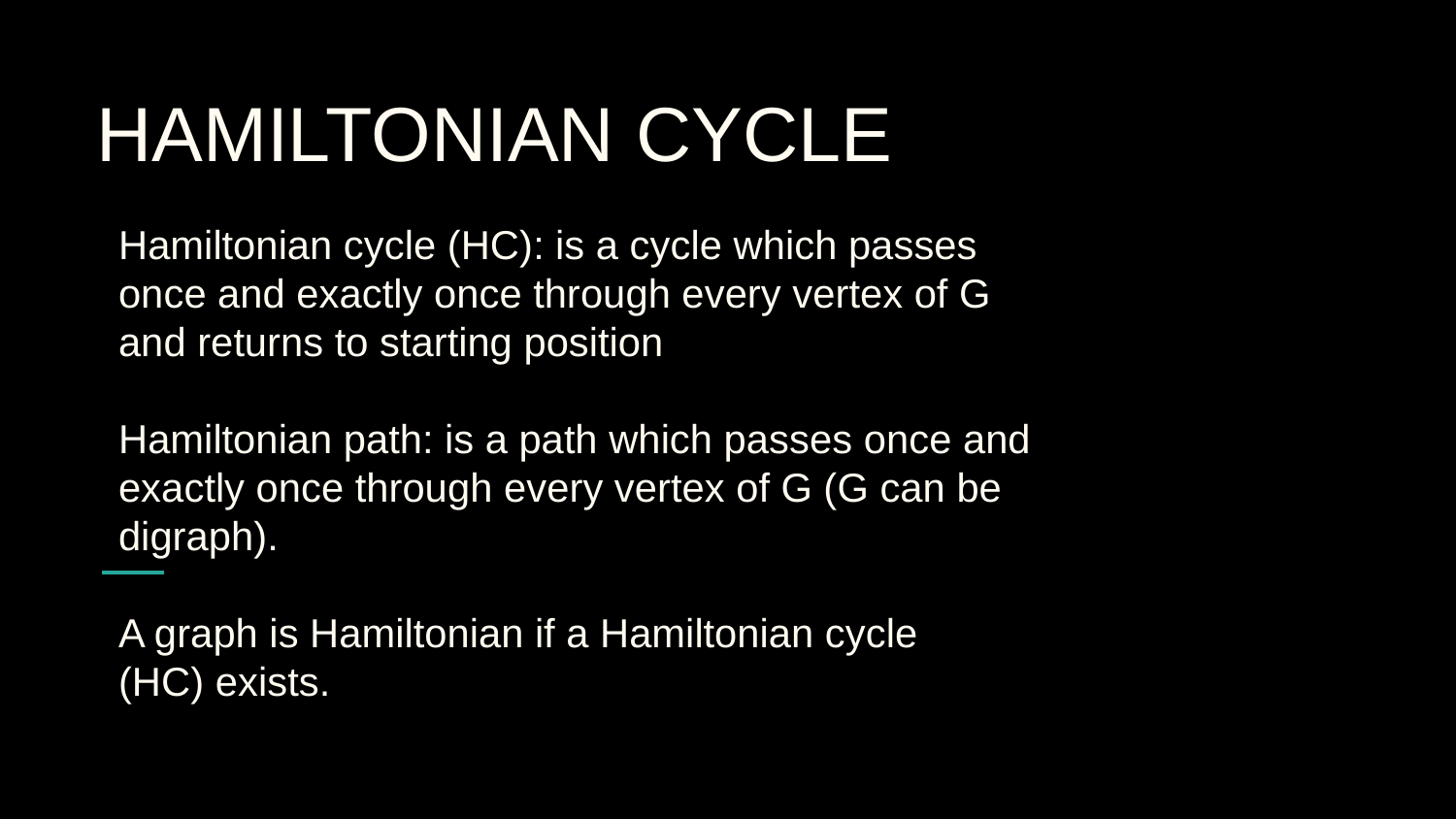

# HAMILTONIAN CYCLE
Hamiltonian cycle (HC): is a cycle which passes
once and exactly once through every vertex of G
and returns to starting position

Hamiltonian path: is a path which passes once and
exactly once through every vertex of G (G can be
digraph).

A graph is Hamiltonian if a Hamiltonian cycle
(HC) exists.